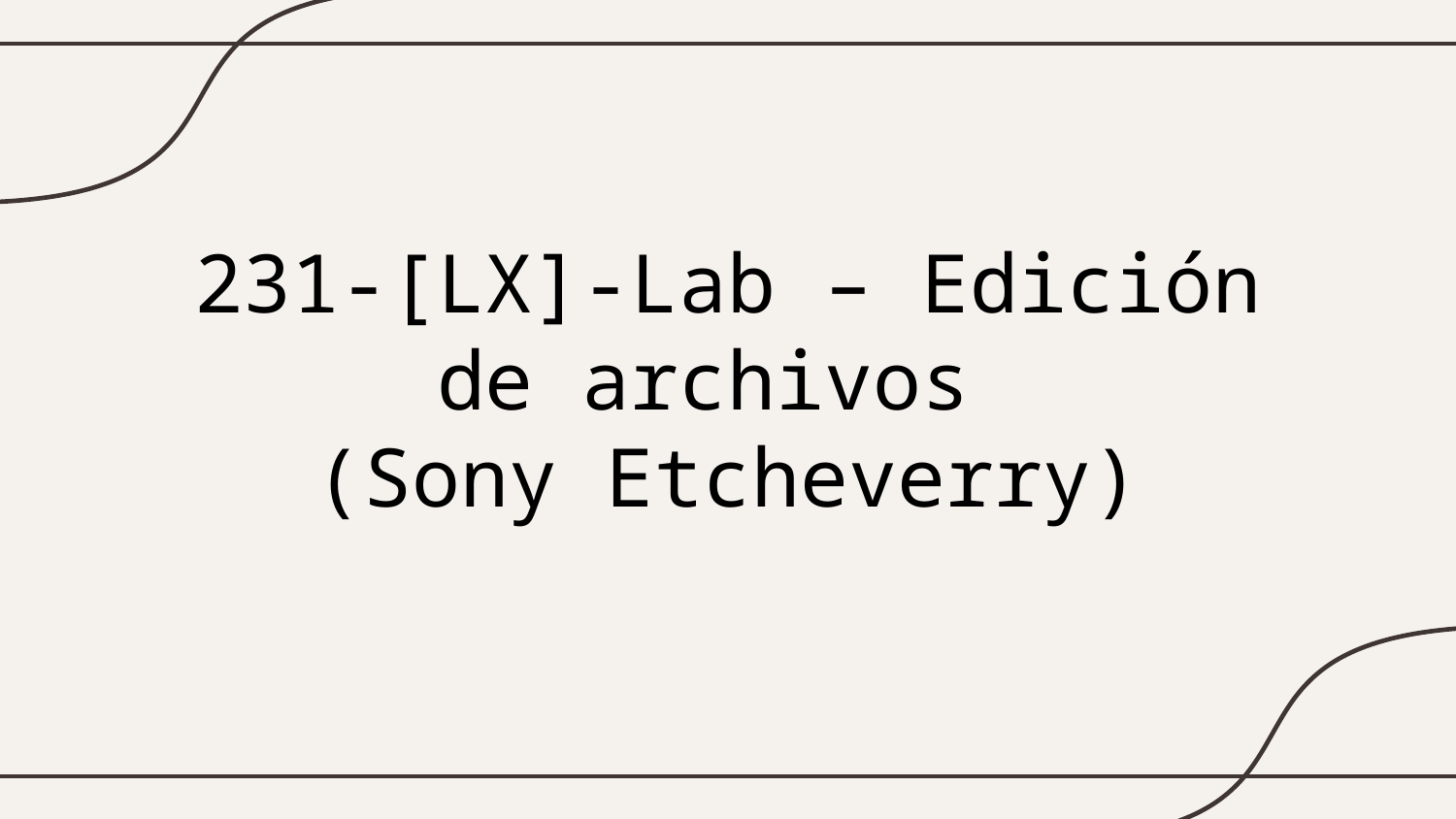

# 231-[LX]-Lab – Edición de archivos (Sony Etcheverry)